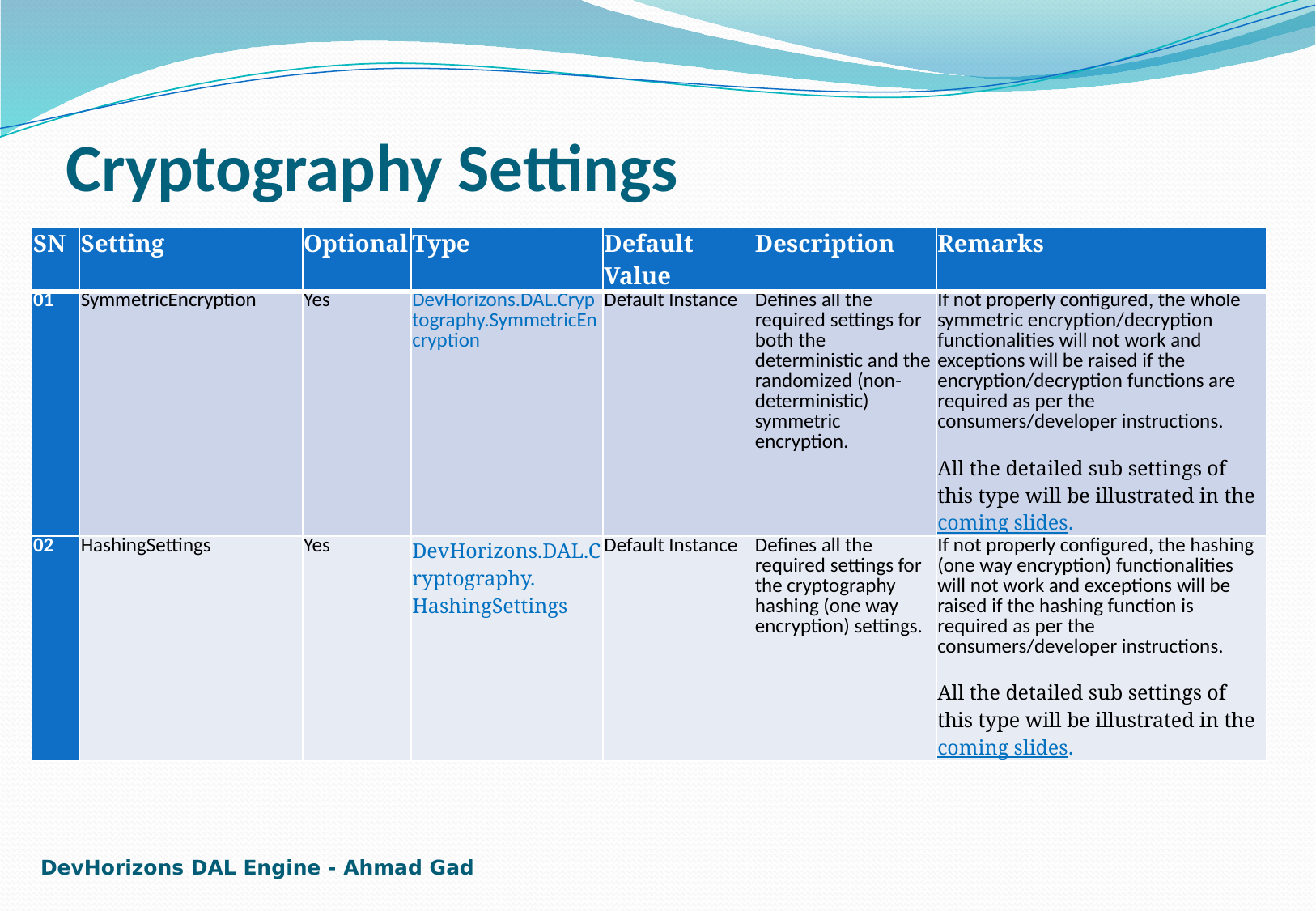

# Cryptography Settings
| SN | Setting | Optional | Type | Default Value | Description | Remarks |
| --- | --- | --- | --- | --- | --- | --- |
| 01 | SymmetricEncryption | Yes | DevHorizons.DAL.Cryptography.SymmetricEncryption | Default Instance | Defines all the required settings for both the deterministic and the randomized (non-deterministic) symmetric encryption. | If not properly configured, the whole symmetric encryption/decryption functionalities will not work and exceptions will be raised if the encryption/decryption functions are required as per the consumers/developer instructions. All the detailed sub settings of this type will be illustrated in the coming slides. |
| 02 | HashingSettings | Yes | DevHorizons.DAL.Cryptography. HashingSettings | Default Instance | Defines all the required settings for the cryptography hashing (one way encryption) settings. | If not properly configured, the hashing (one way encryption) functionalities will not work and exceptions will be raised if the hashing function is required as per the consumers/developer instructions. All the detailed sub settings of this type will be illustrated in the coming slides. |
DevHorizons DAL Engine - Ahmad Gad